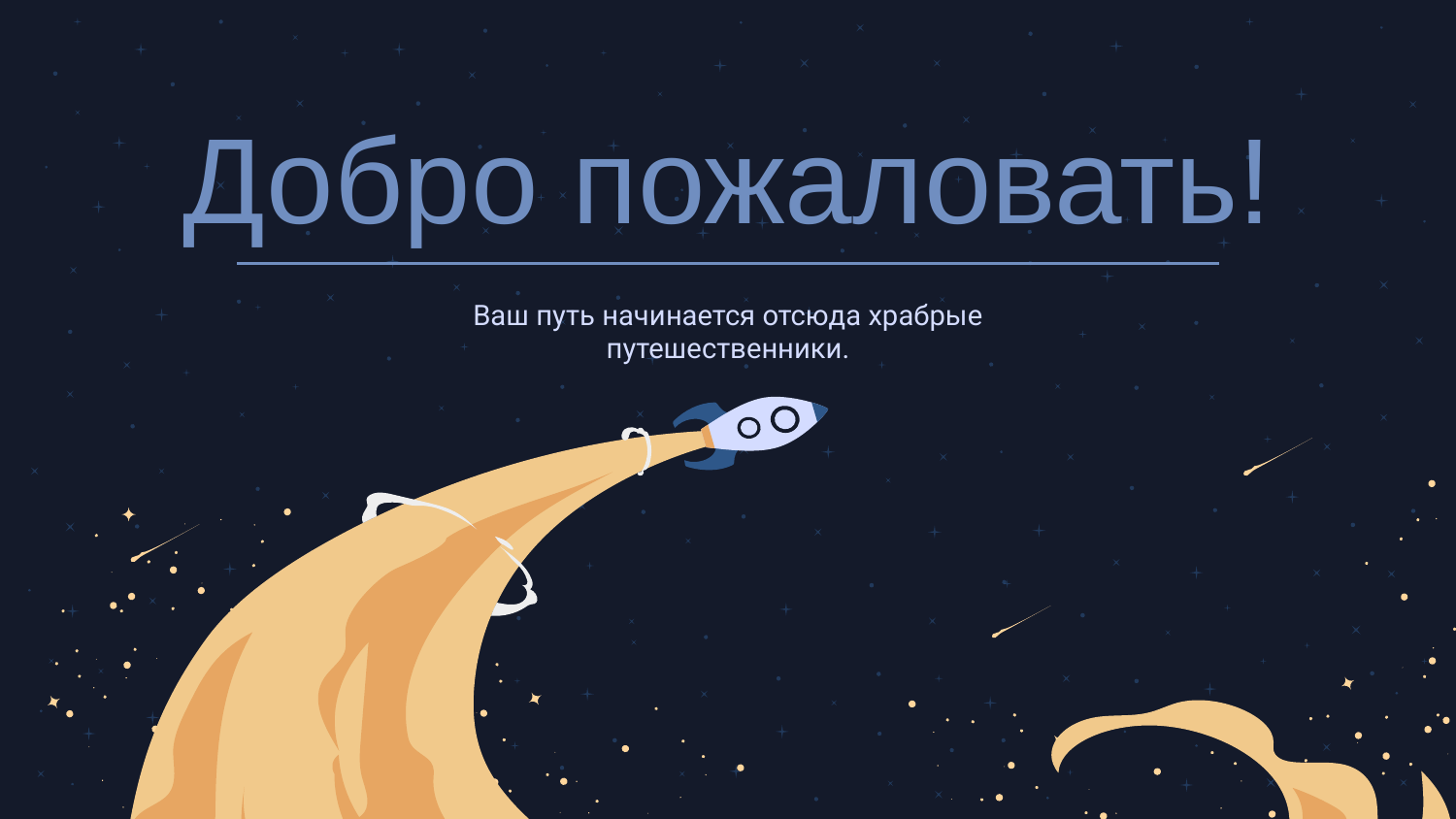

# Добро пожаловать!
Ваш путь начинается отсюда храбрые путешественники.